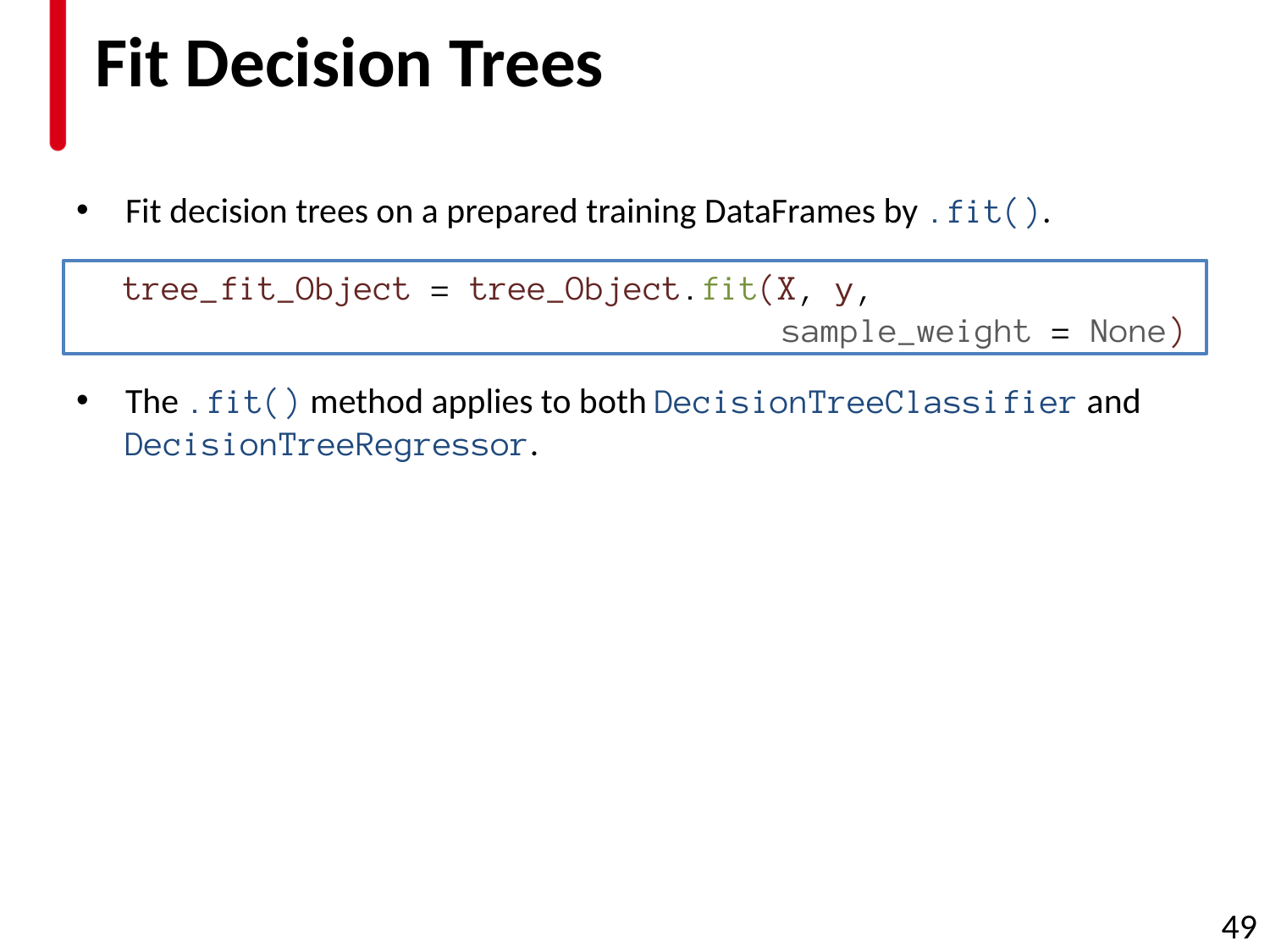

# Fit Decision Trees
Fit decision trees on a prepared training DataFrames by .fit().

The .fit() method applies to both DecisionTreeClassifier and DecisionTreeRegressor.
tree_fit_Object = tree_Object.fit(X, y,
sample_weight = None)